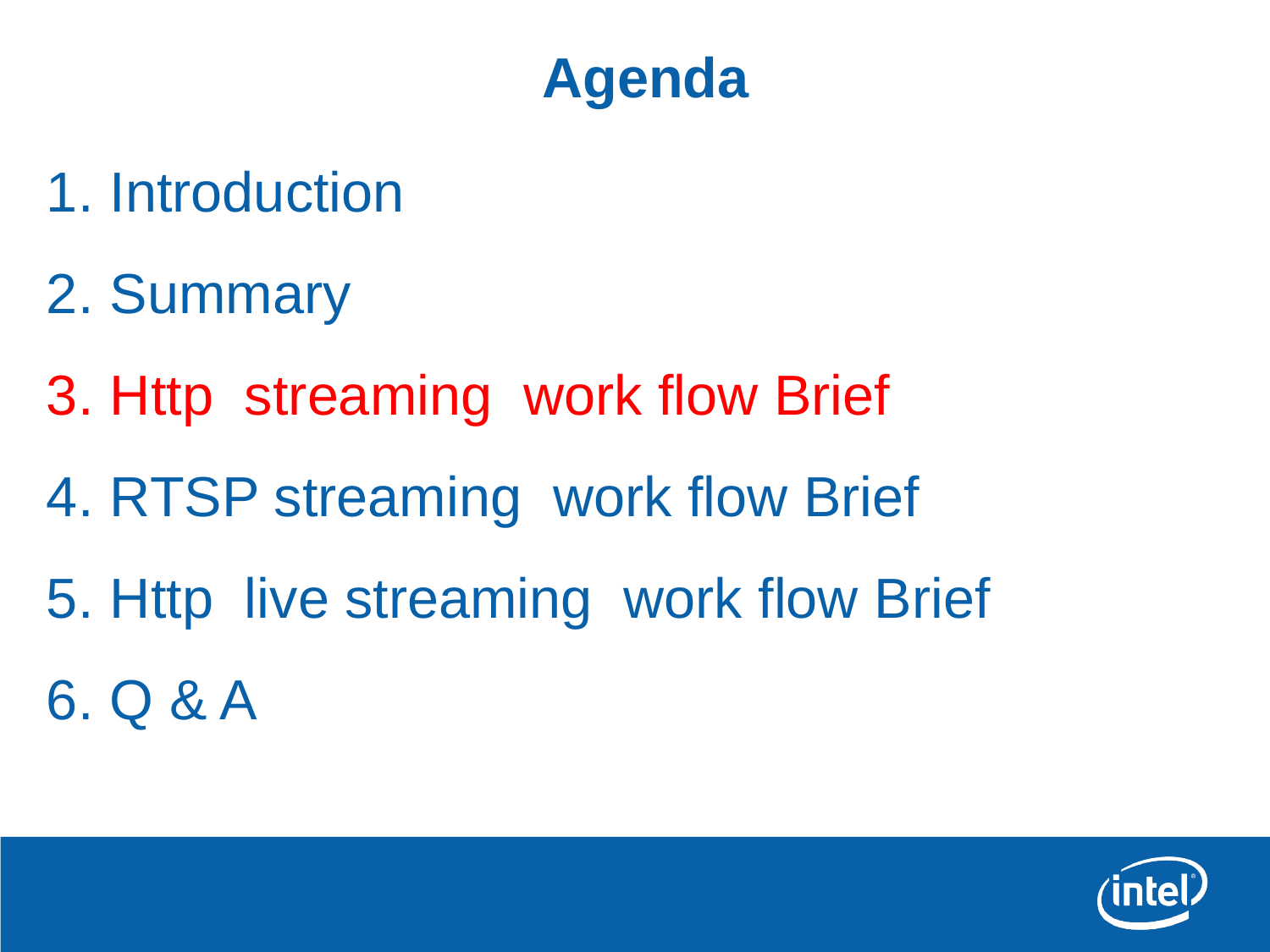

# Agenda
Introduction
Summary
Http  streaming  work flow Brief
RTSP streaming  work flow Brief
Http  live streaming  work flow Brief
Q & A